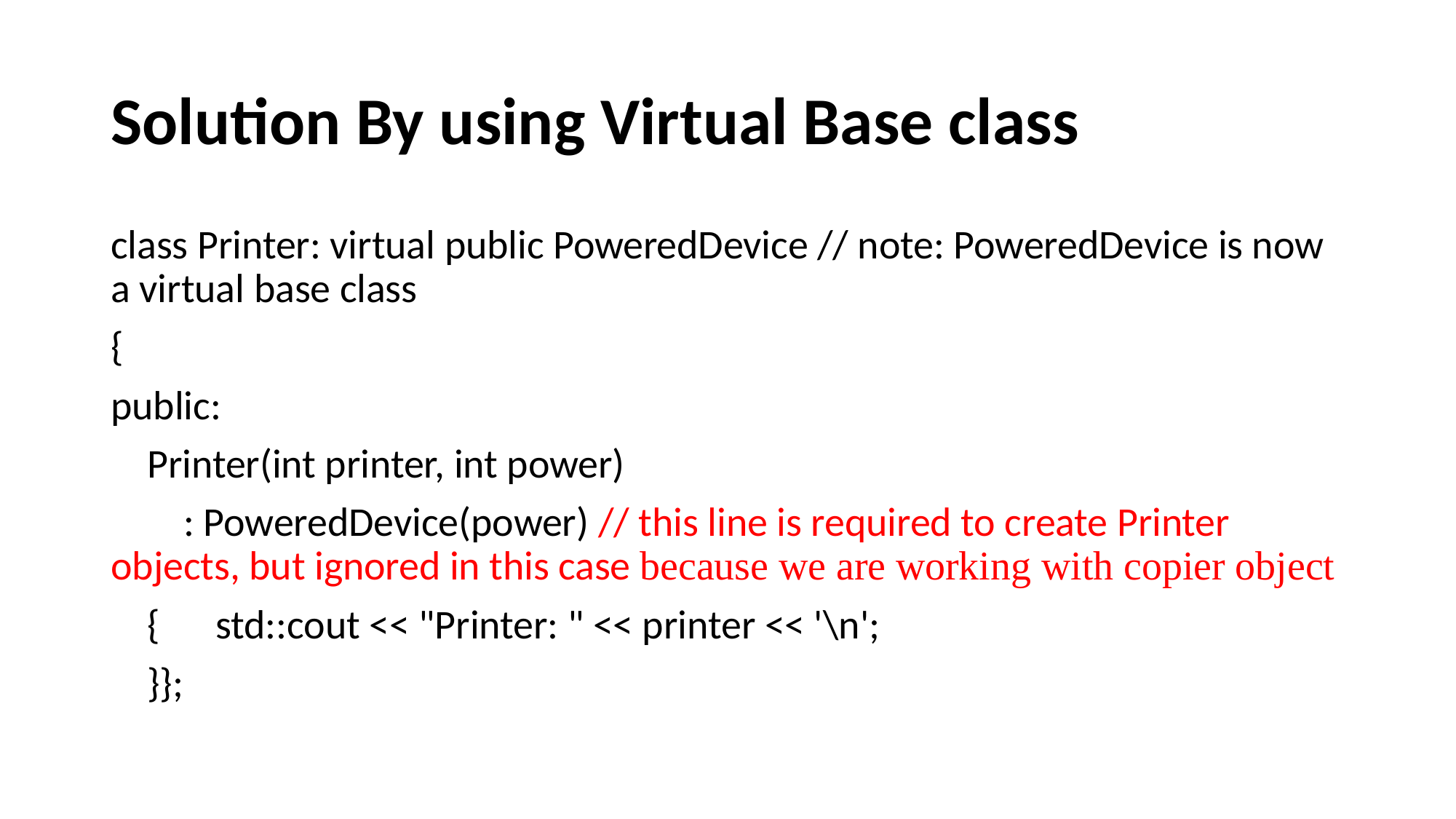

# Solution By using Virtual Base class
class Printer: virtual public PoweredDevice // note: PoweredDevice is now a virtual base class
{
public:
    Printer(int printer, int power)
        : PoweredDevice(power) // this line is required to create Printer objects, but ignored in this case because we are working with copier object
    {	std::cout << "Printer: " << printer << '\n';
    }};